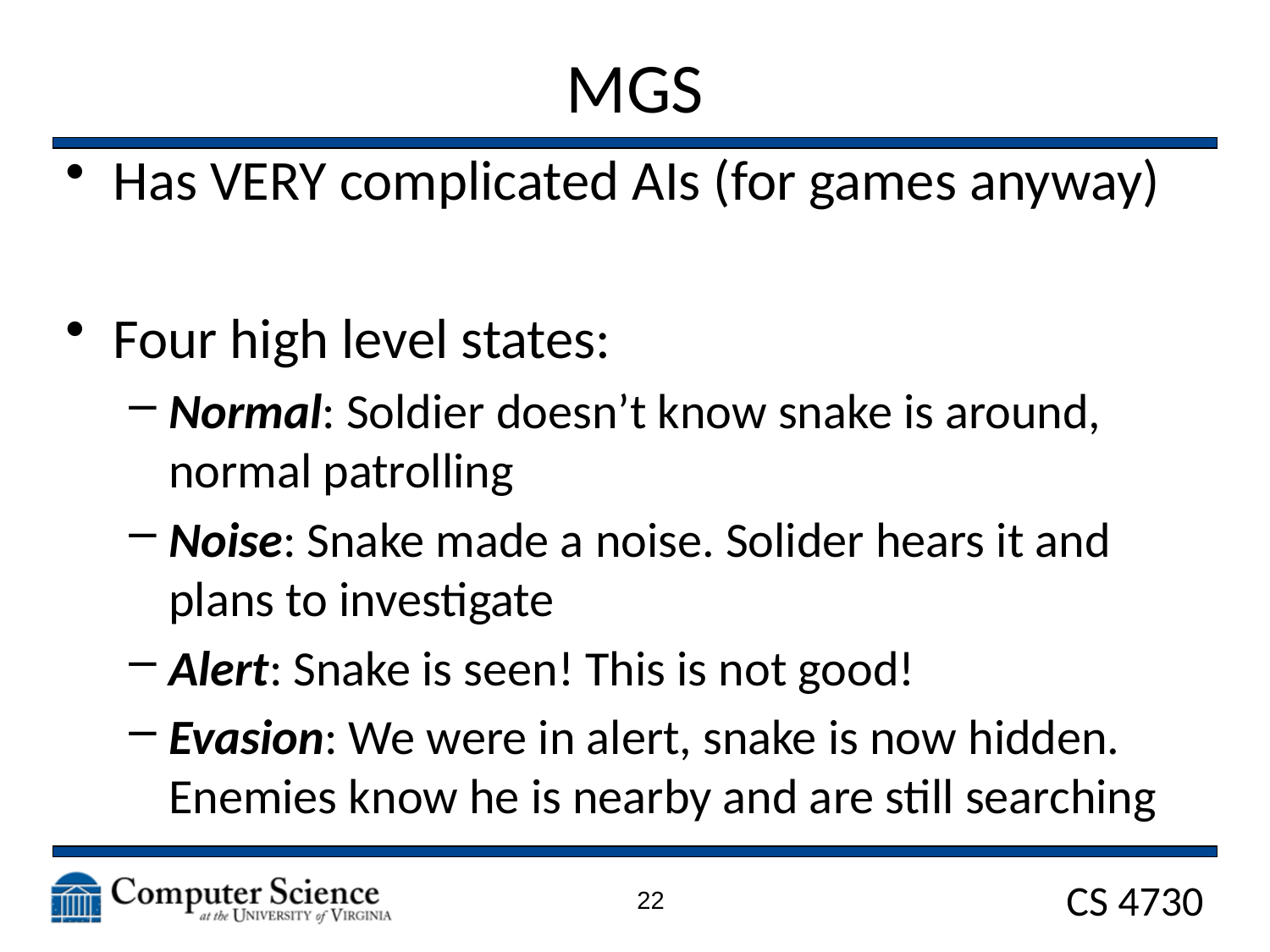

# MGS
Has VERY complicated AIs (for games anyway)

Four high level states:
Normal: Soldier doesn’t know snake is around, normal patrolling
Noise: Snake made a noise. Solider hears it and plans to investigate
Alert: Snake is seen! This is not good!
Evasion: We were in alert, snake is now hidden. Enemies know he is nearby and are still searching
22